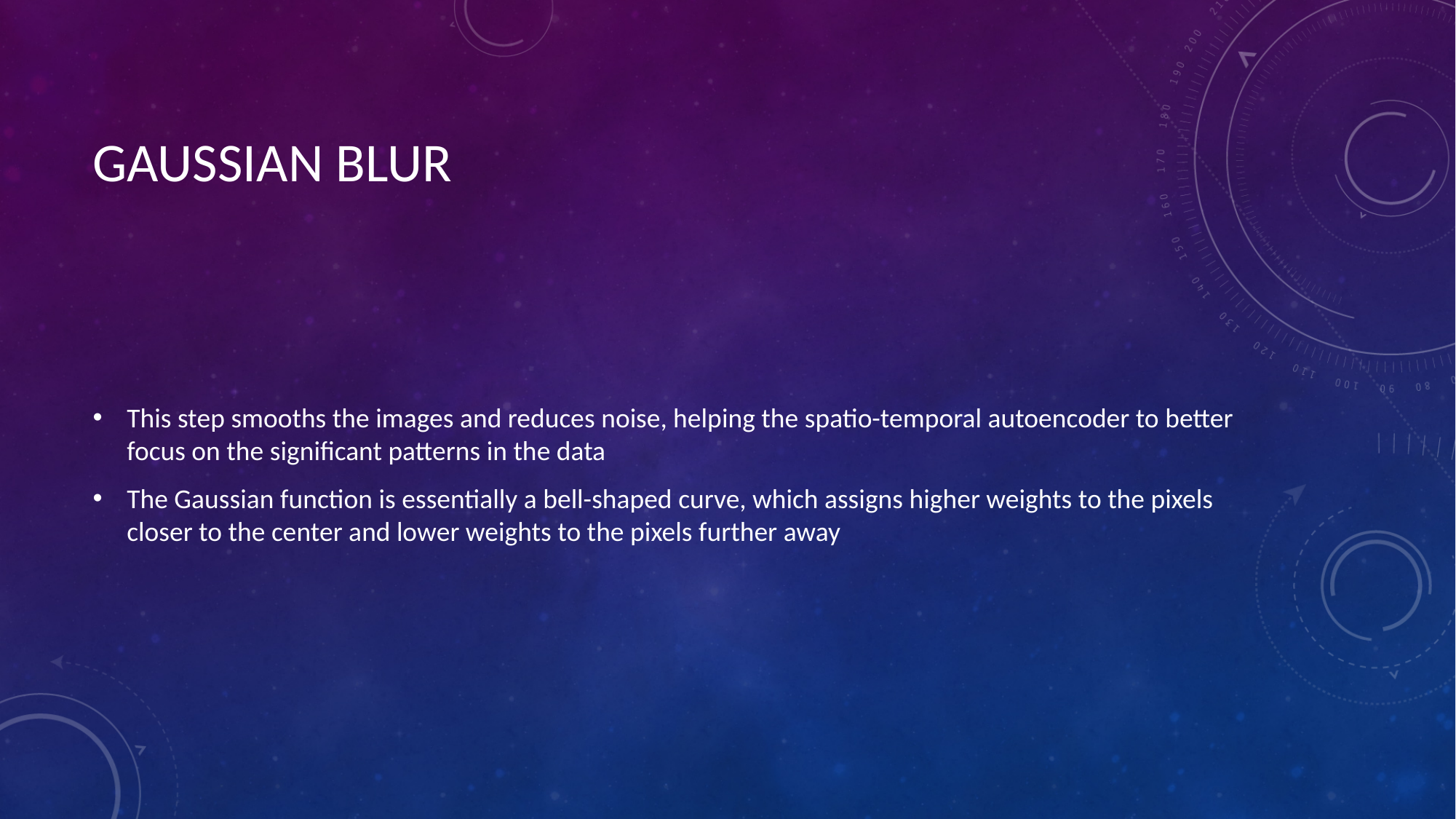

# Gaussian Blur
This step smooths the images and reduces noise, helping the spatio-temporal autoencoder to better focus on the significant patterns in the data
The Gaussian function is essentially a bell-shaped curve, which assigns higher weights to the pixels closer to the center and lower weights to the pixels further away